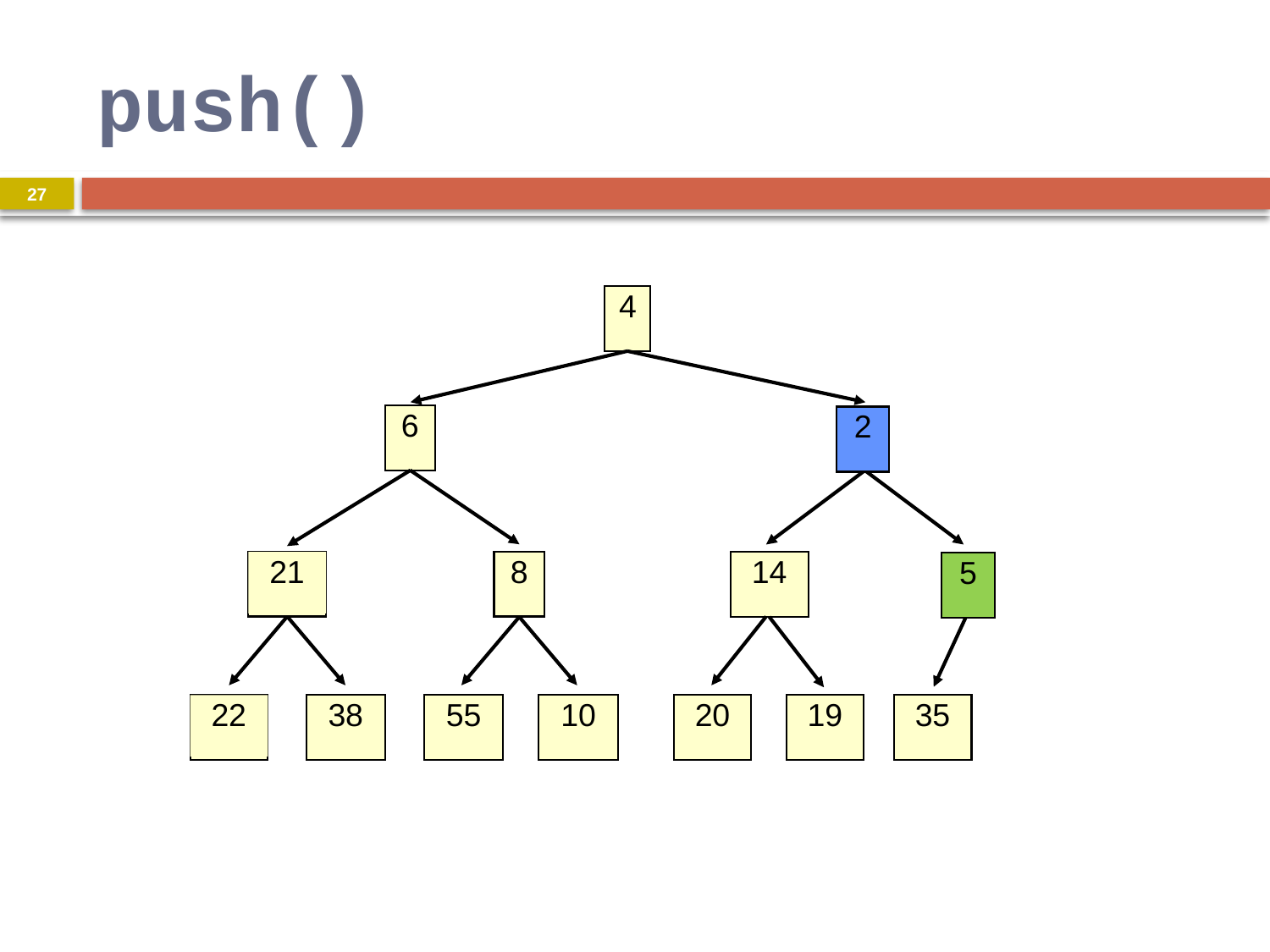

# push()
27
4

6
2

21
8
14
5

19
35

22
38
55
10
20